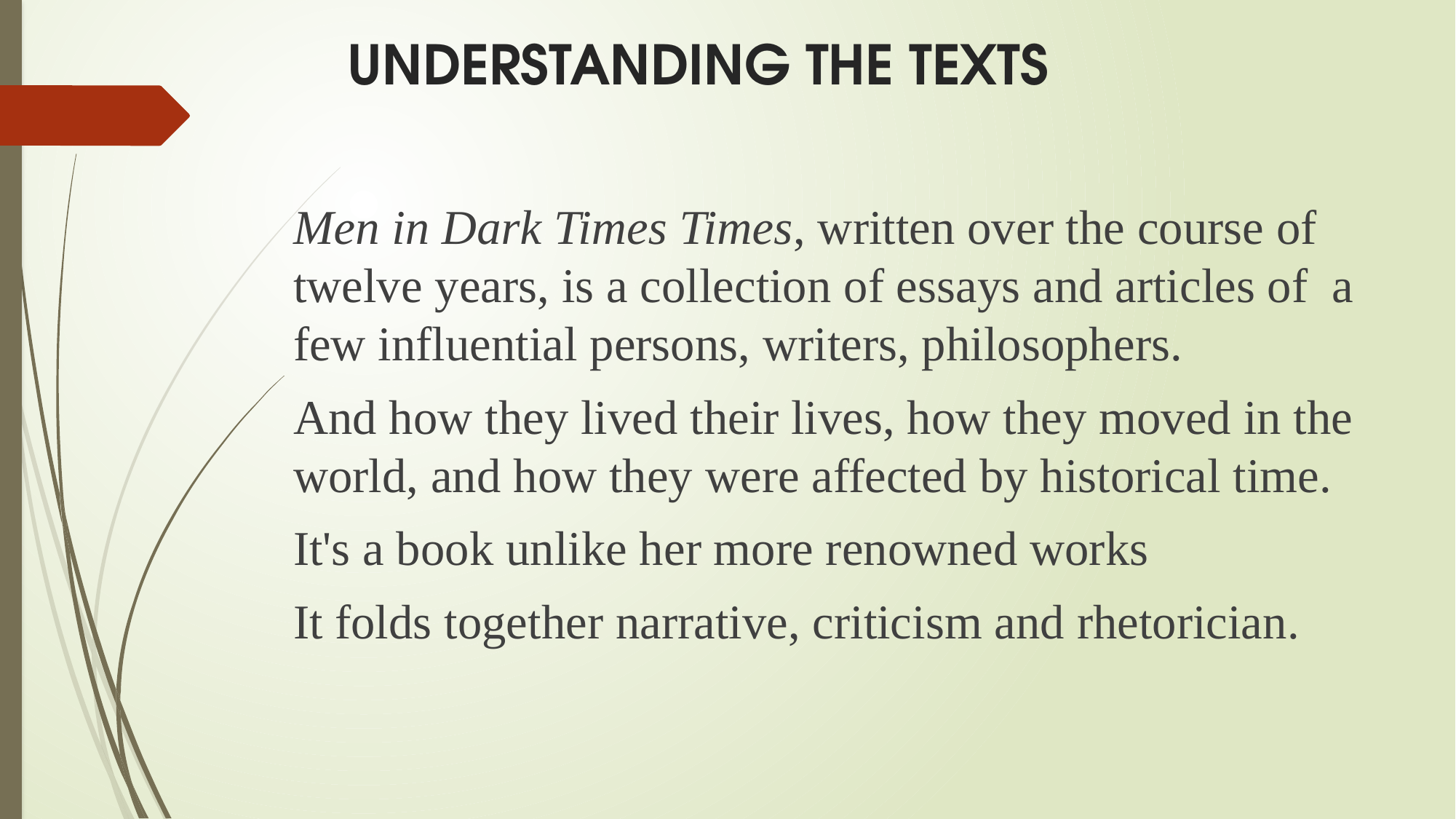

# UNDERSTANDING THE TEXTS
Men in Dark Times Times, written over the course of twelve years, is a collection of essays and articles of  a few influential persons, writers, philosophers.
And how they lived their lives, how they moved in the world, and how they were affected by historical time.
It's a book unlike her more renowned works
It folds together narrative, criticism and rhetorician.